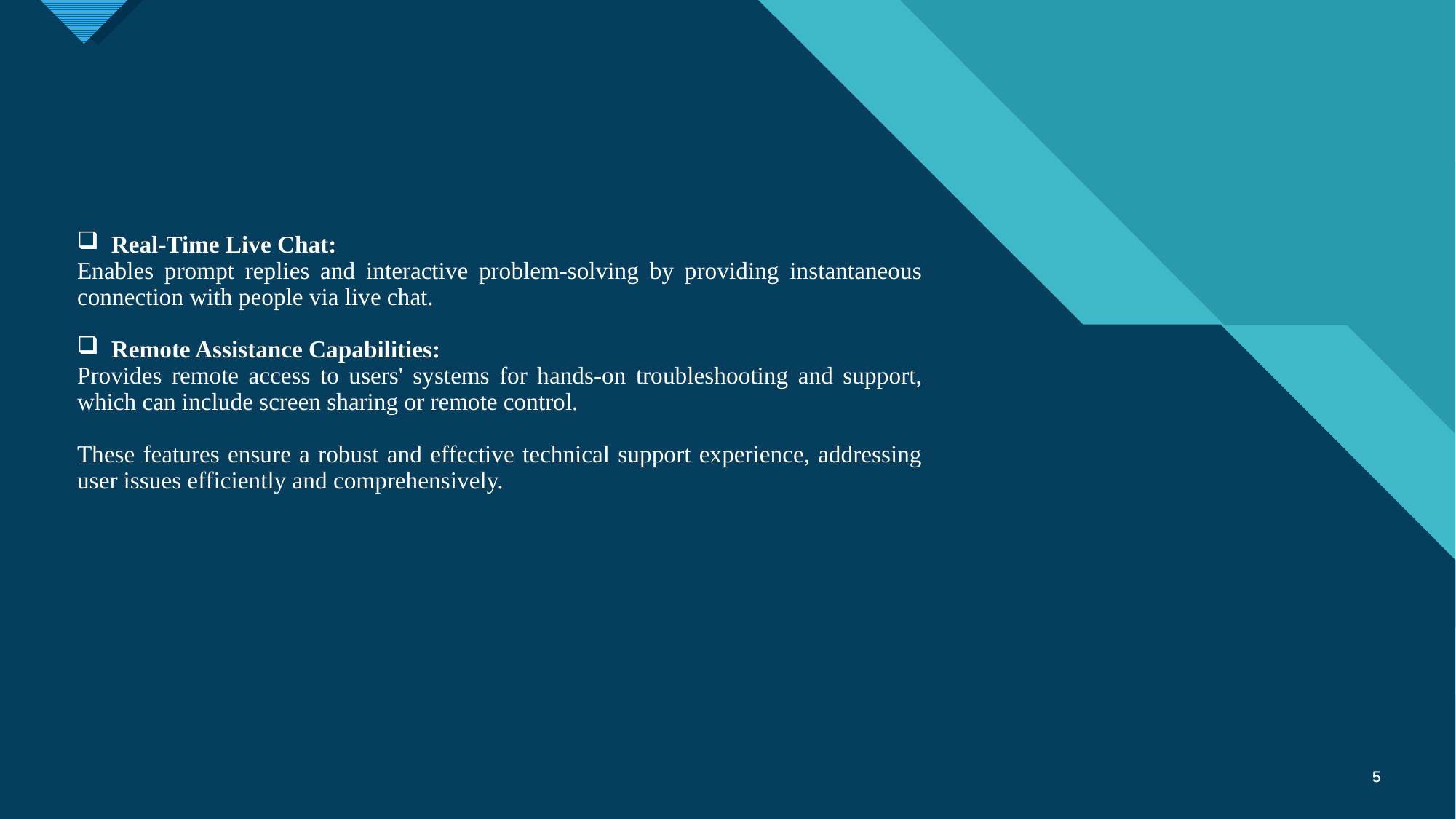

Real-Time Live Chat:
Enables prompt replies and interactive problem-solving by providing instantaneous connection with people via live chat.

Remote Assistance Capabilities:
Provides remote access to users' systems for hands-on troubleshooting and support, which can include screen sharing or remote control.

These features ensure a robust and effective technical support experience, addressing user issues efficiently and comprehensively.
5
5